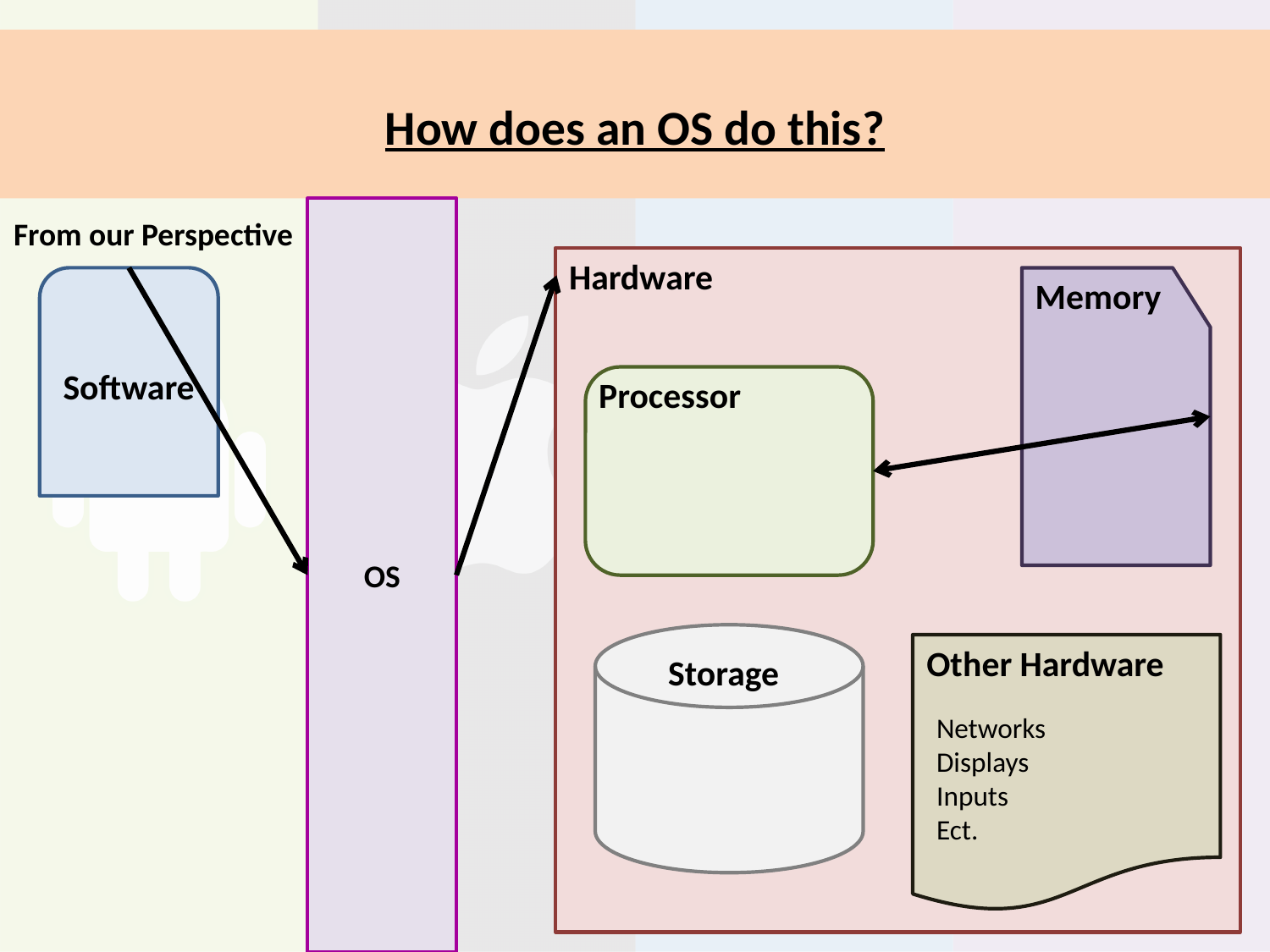

# How does an OS do this?
OS
From our Perspective

Hardware
Software

Memory

Processor

Other Hardware
Storage
Networks
Displays
Inputs
Ect.